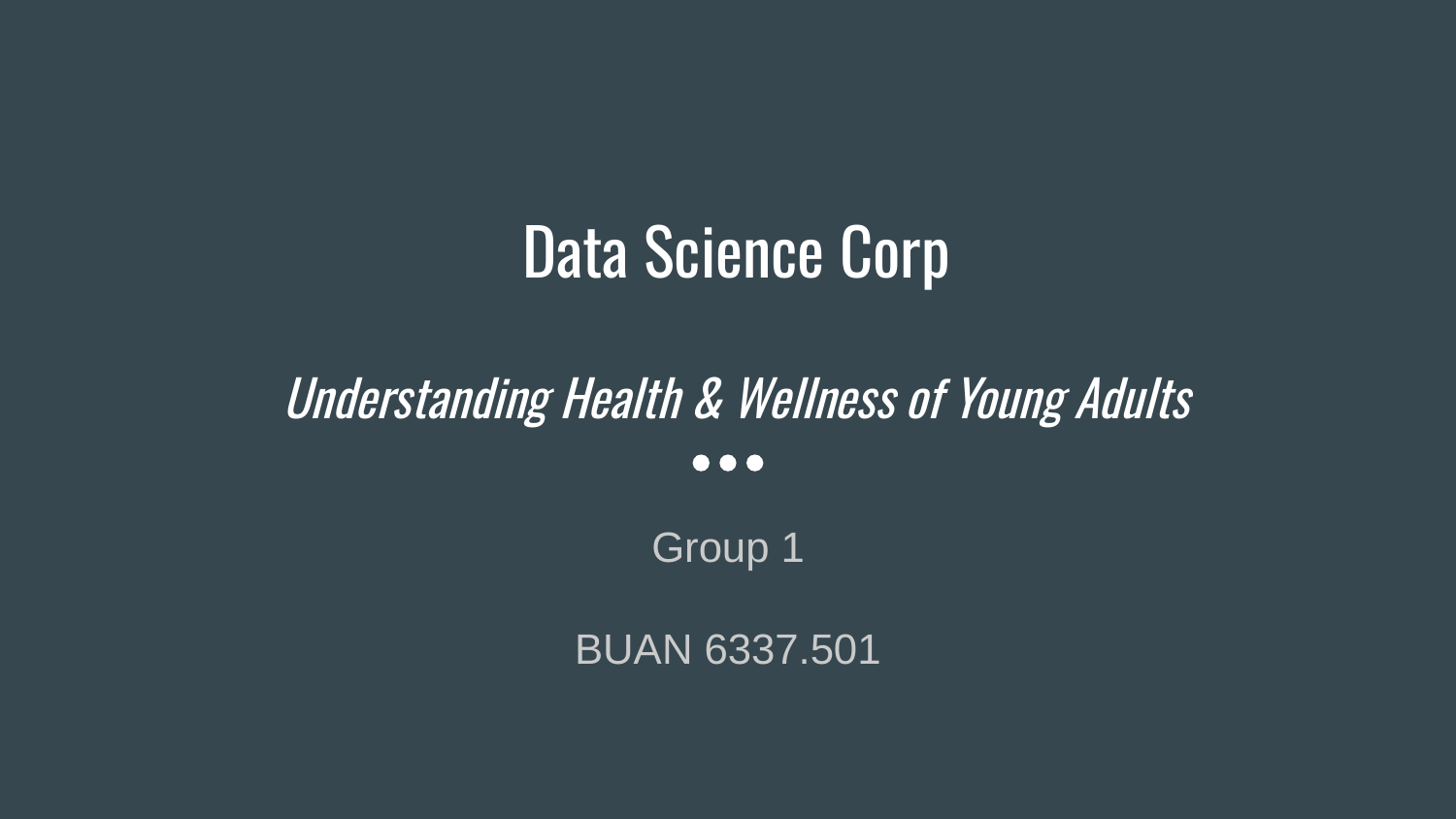

# Data Science Corp

Understanding Health & Wellness of Young Adults
Group 1

BUAN 6337.501